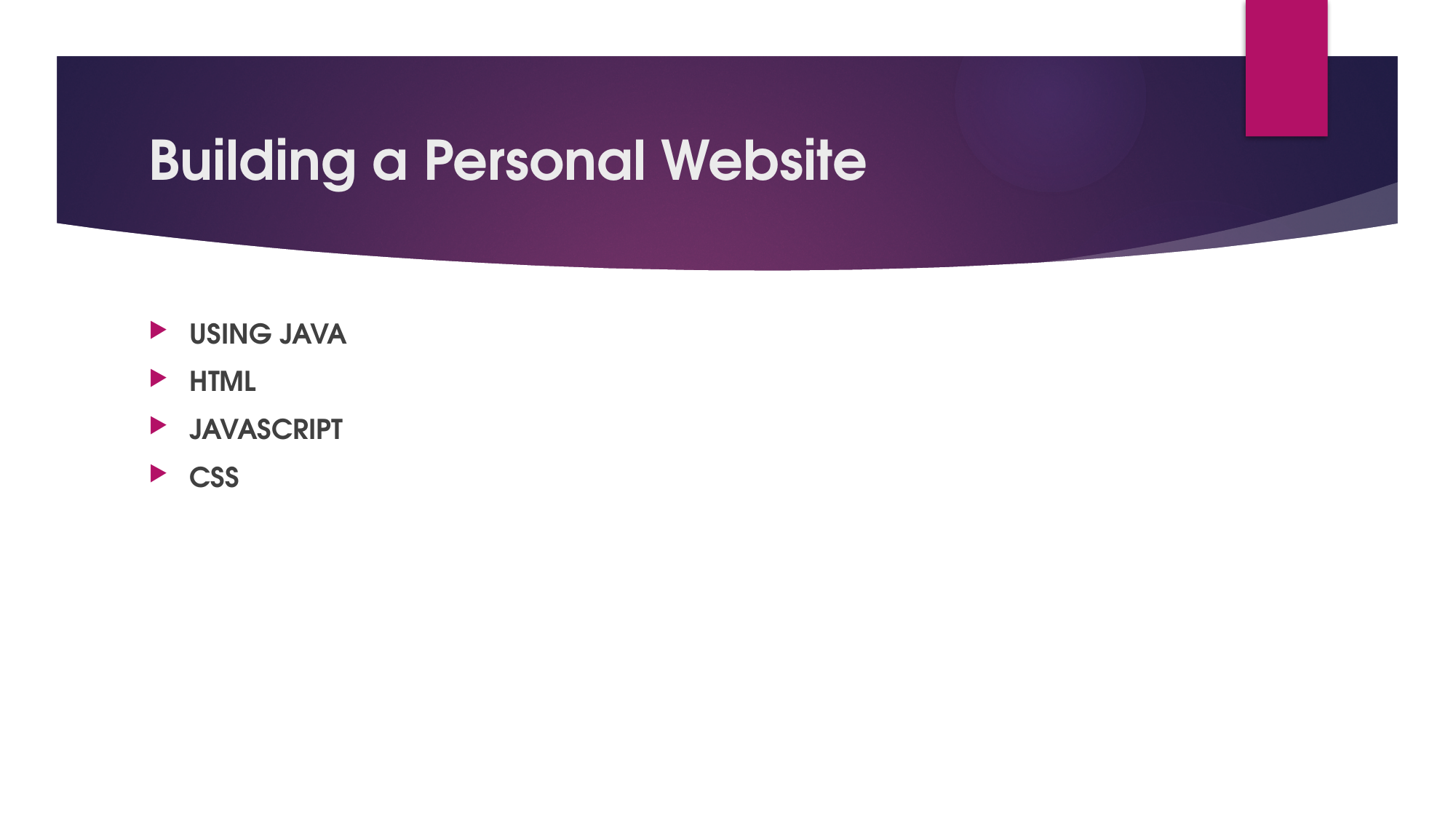

# Building a Personal Website
USING JAVA
HTML
JAVASCRIPT
CSS